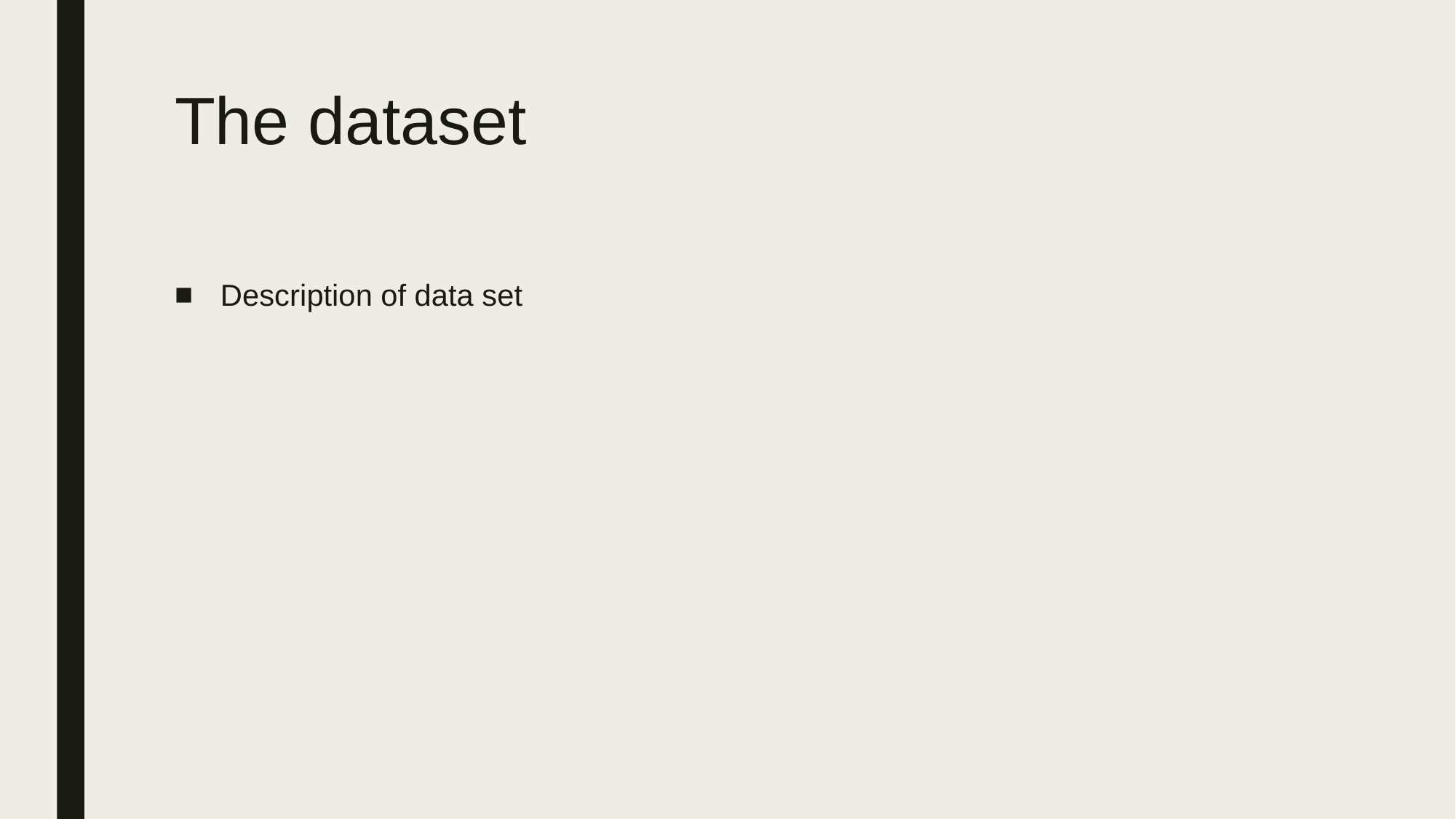

# The dataset
Description of data set